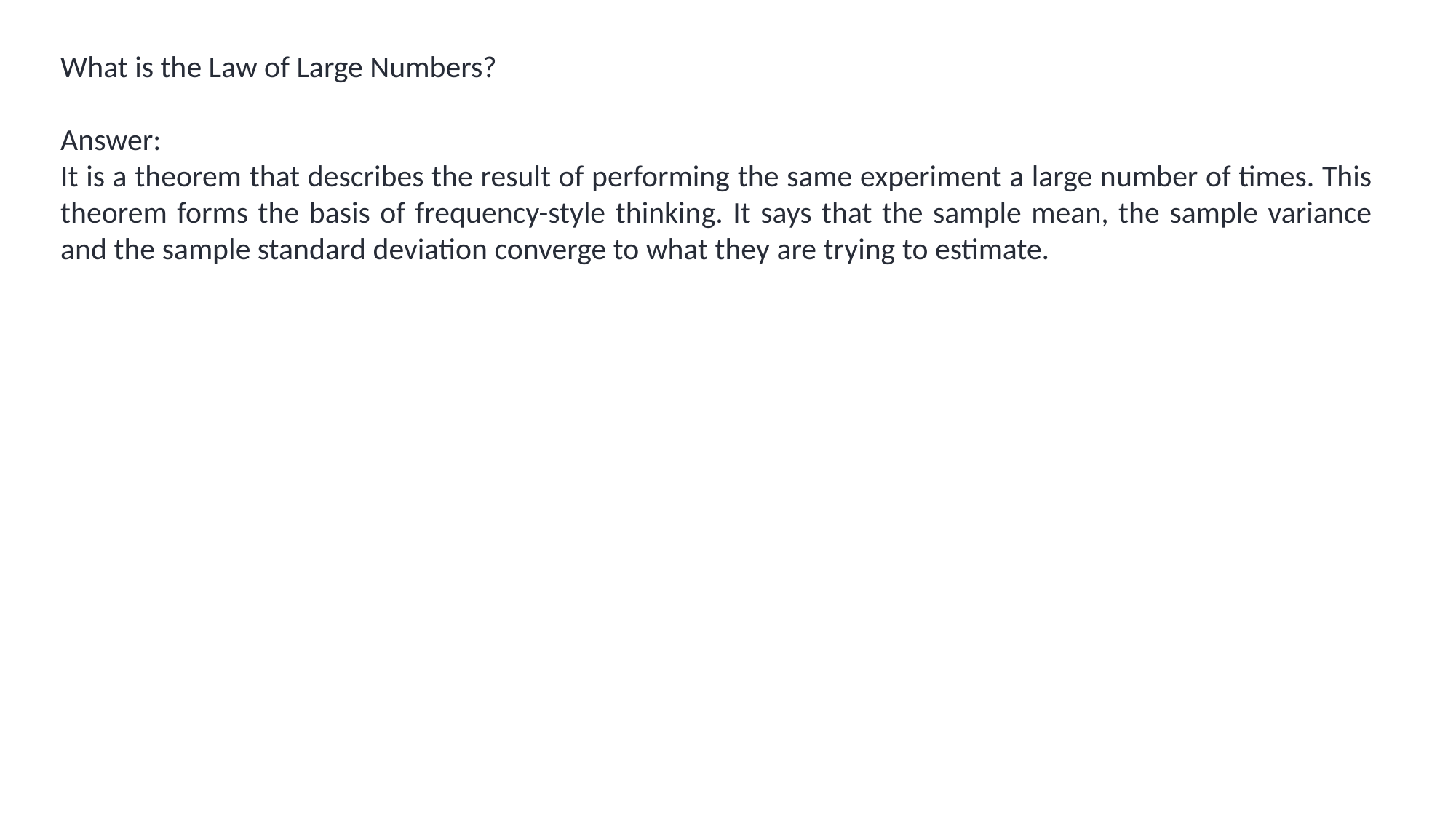

What is the Law of Large Numbers?

Answer:
It is a theorem that describes the result of performing the same experiment a large number of times. This theorem forms the basis of frequency-style thinking. It says that the sample mean, the sample variance and the sample standard deviation converge to what they are trying to estimate.